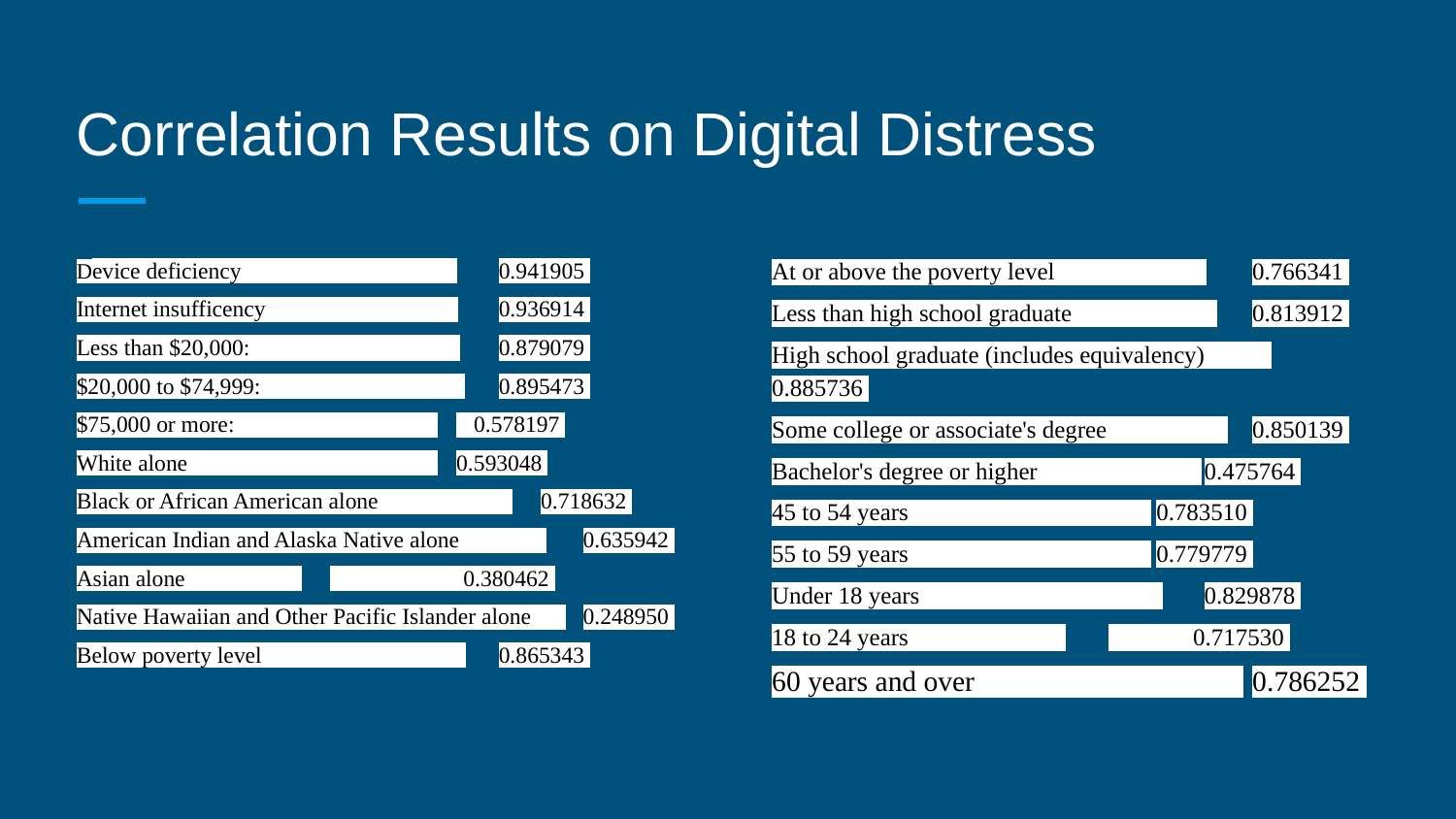

# Correlation Results on Digital Distress
Device deficiency                                     	0.941905
Internet insufficency                                 	0.936914
Less than $20,000:                                    	0.879079
$20,000 to $74,999:                                   	0.895473
$75,000 or more:                                   	   0.578197
White alone                                           	0.593048
Black or African American alone                       	0.718632
American Indian and Alaska Native alone               	0.635942
Asian alone                    	                       0.380462
Native Hawaiian and Other Pacific Islander alone      	0.248950
Below poverty level                                   	0.865343

At or above the poverty level                         	0.766341
Less than high school graduate                        	0.813912
High school graduate (includes equivalency)           	0.885736
Some college or associate's degree                    	0.850139
Bachelor's degree or higher                           	0.475764
45 to 54 years                                        	0.783510
55 to 59 years                                        	0.779779
Under 18 years                                        	0.829878
18 to 24 years                          	              0.717530
60 years and over                                     	0.786252